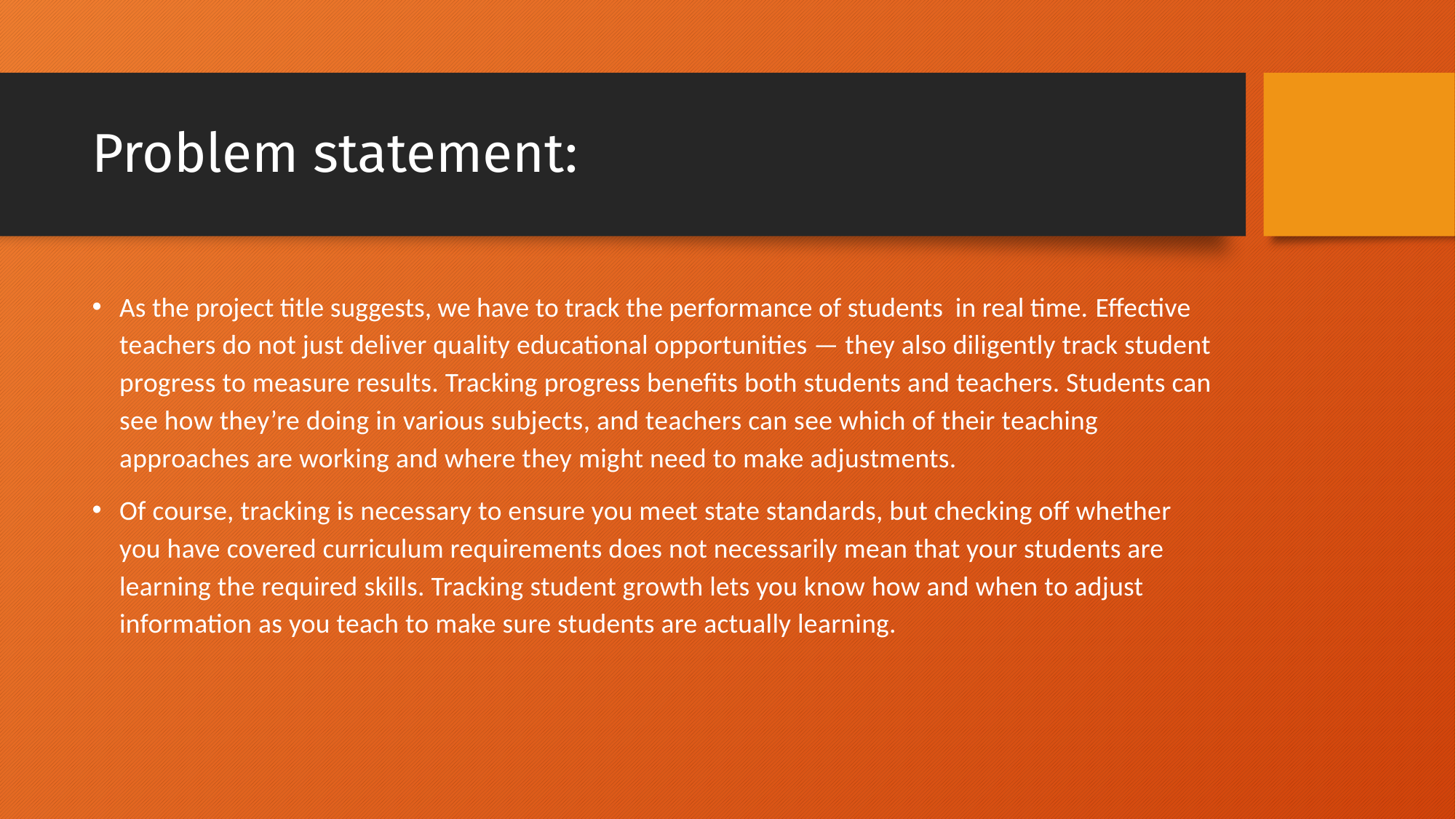

# Problem statement:
As the project title suggests, we have to track the performance of students  in real time. Effective teachers do not just deliver quality educational opportunities — they also diligently track student progress to measure results. Tracking progress benefits both students and teachers. Students can see how they’re doing in various subjects, and teachers can see which of their teaching approaches are working and where they might need to make adjustments.
Of course, tracking is necessary to ensure you meet state standards, but checking off whether you have covered curriculum requirements does not necessarily mean that your students are learning the required skills. Tracking student growth lets you know how and when to adjust information as you teach to make sure students are actually learning.